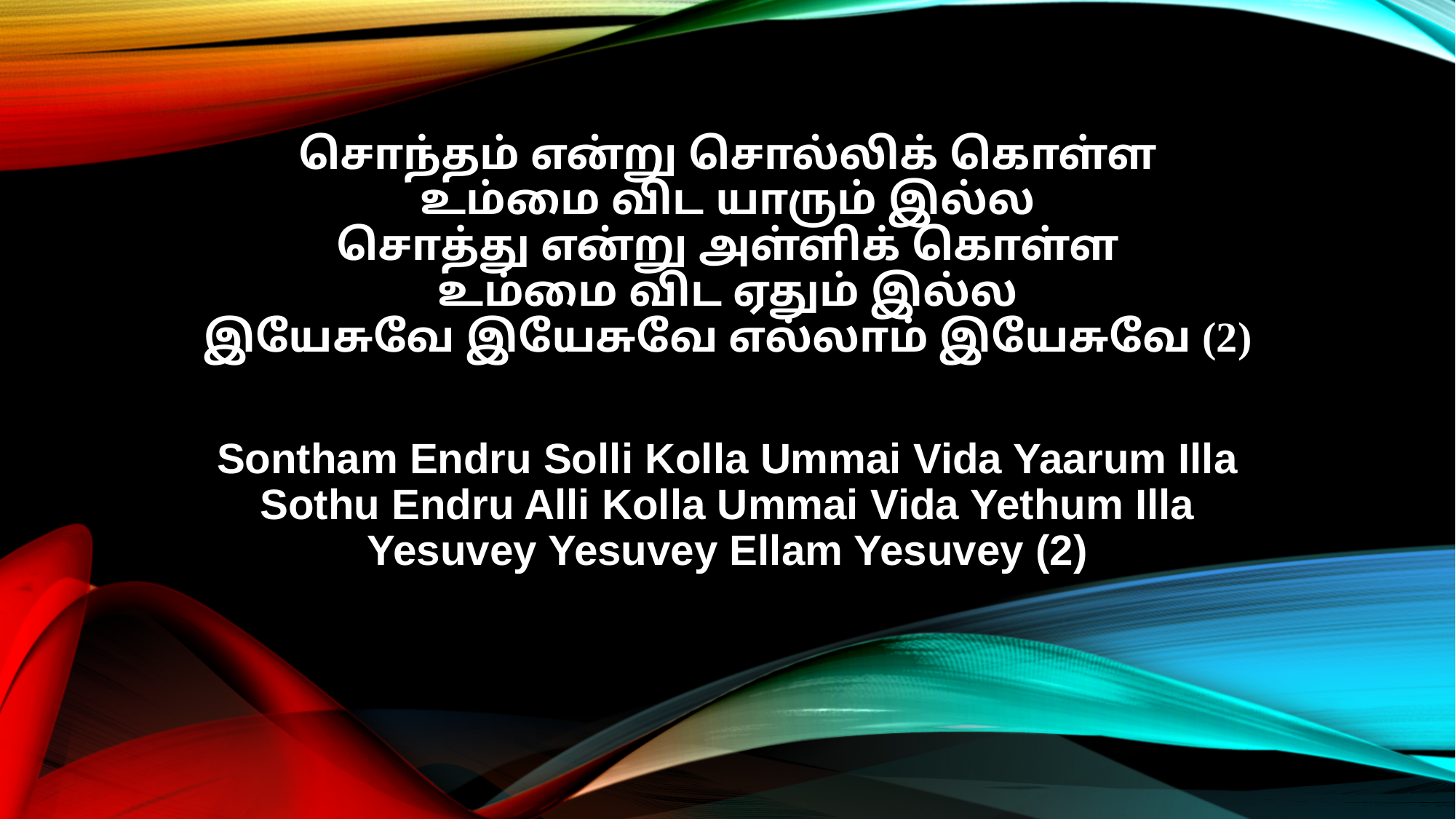

சொந்தம் என்று சொல்லிக் கொள்ள
உம்மை விட யாரும் இல்ல
சொத்து என்று அள்ளிக் கொள்ள
உம்மை விட ஏதும் இல்ல
இயேசுவே இயேசுவே எல்லாம் இயேசுவே (2)

Sontham Endru Solli Kolla Ummai Vida Yaarum Illa
Sothu Endru Alli Kolla Ummai Vida Yethum Illa
Yesuvey Yesuvey Ellam Yesuvey (2)